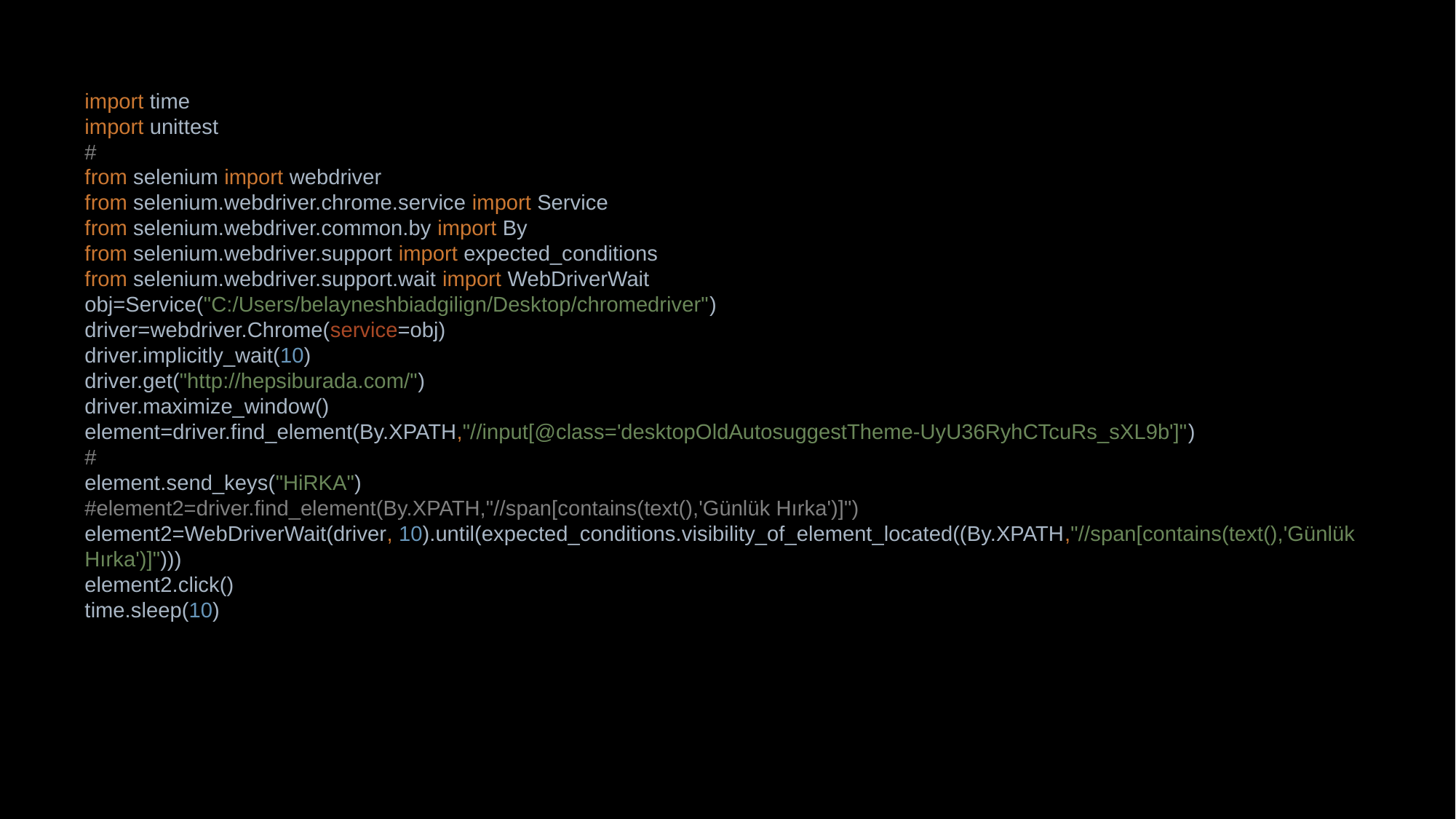

# import time import unittest # from selenium import webdriver from selenium.webdriver.chrome.service import Service from selenium.webdriver.common.by import By from selenium.webdriver.support import expected_conditions from selenium.webdriver.support.wait import WebDriverWait obj=Service("C:/Users/belayneshbiadgilign/Desktop/chromedriver") driver=webdriver.Chrome(service=obj) driver.implicitly_wait(10) driver.get("http://hepsiburada.com/") driver.maximize_window() element=driver.find_element(By.XPATH,"//input[@class='desktopOldAutosuggestTheme-UyU36RyhCTcuRs_sXL9b']") # element.send_keys("HiRKA") #element2=driver.find_element(By.XPATH,"//span[contains(text(),'Günlük Hırka')]") element2=WebDriverWait(driver, 10).until(expected_conditions.visibility_of_element_located((By.XPATH,"//span[contains(text(),'Günlük Hırka')]"))) element2.click() time.sleep(10)